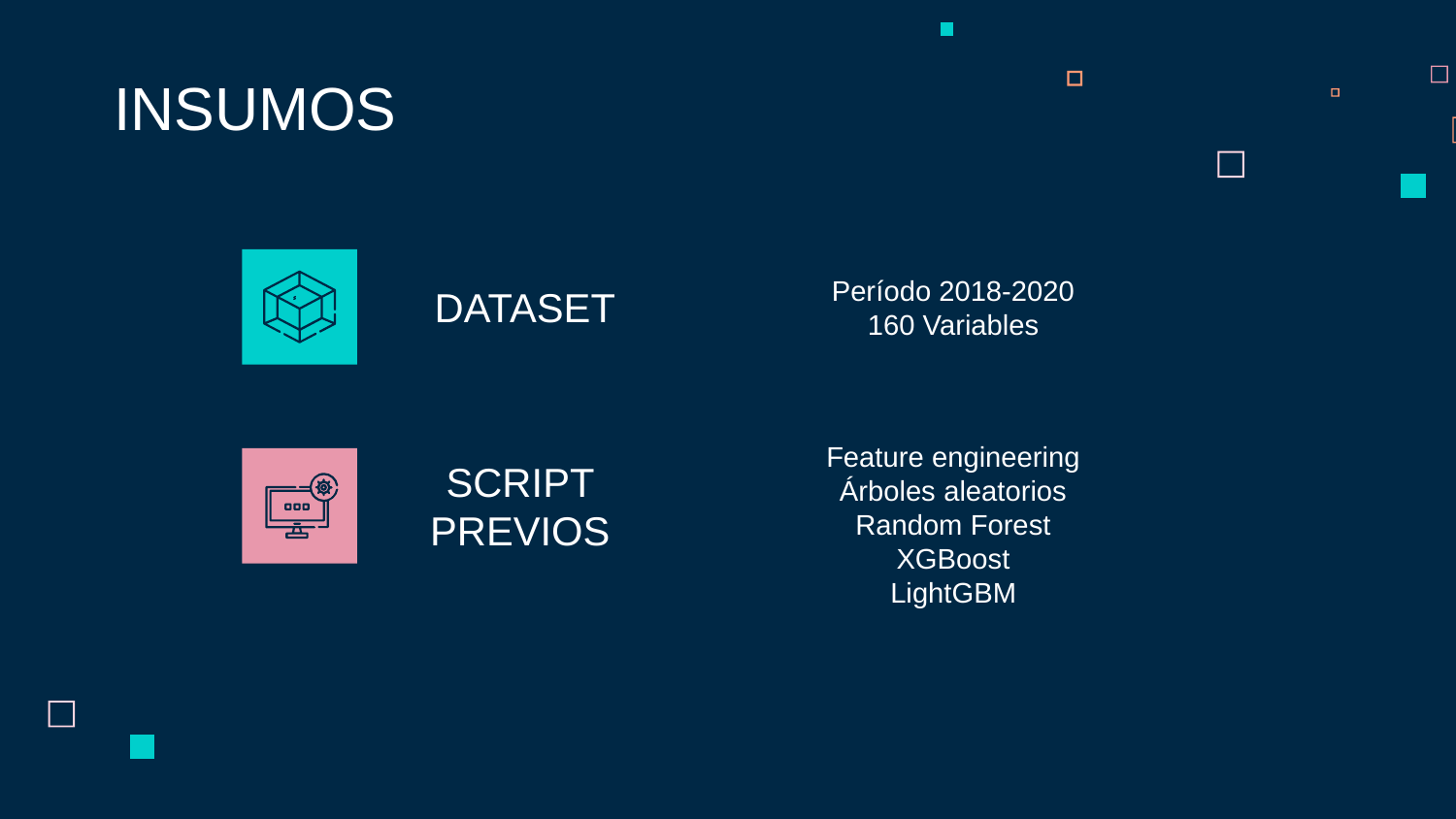

INSUMOS

Período 2018-2020
160 Variables
# DATASET

Feature engineering
Árboles aleatorios
Random Forest
XGBoost
LightGBM

SCRIPT PREVIOS